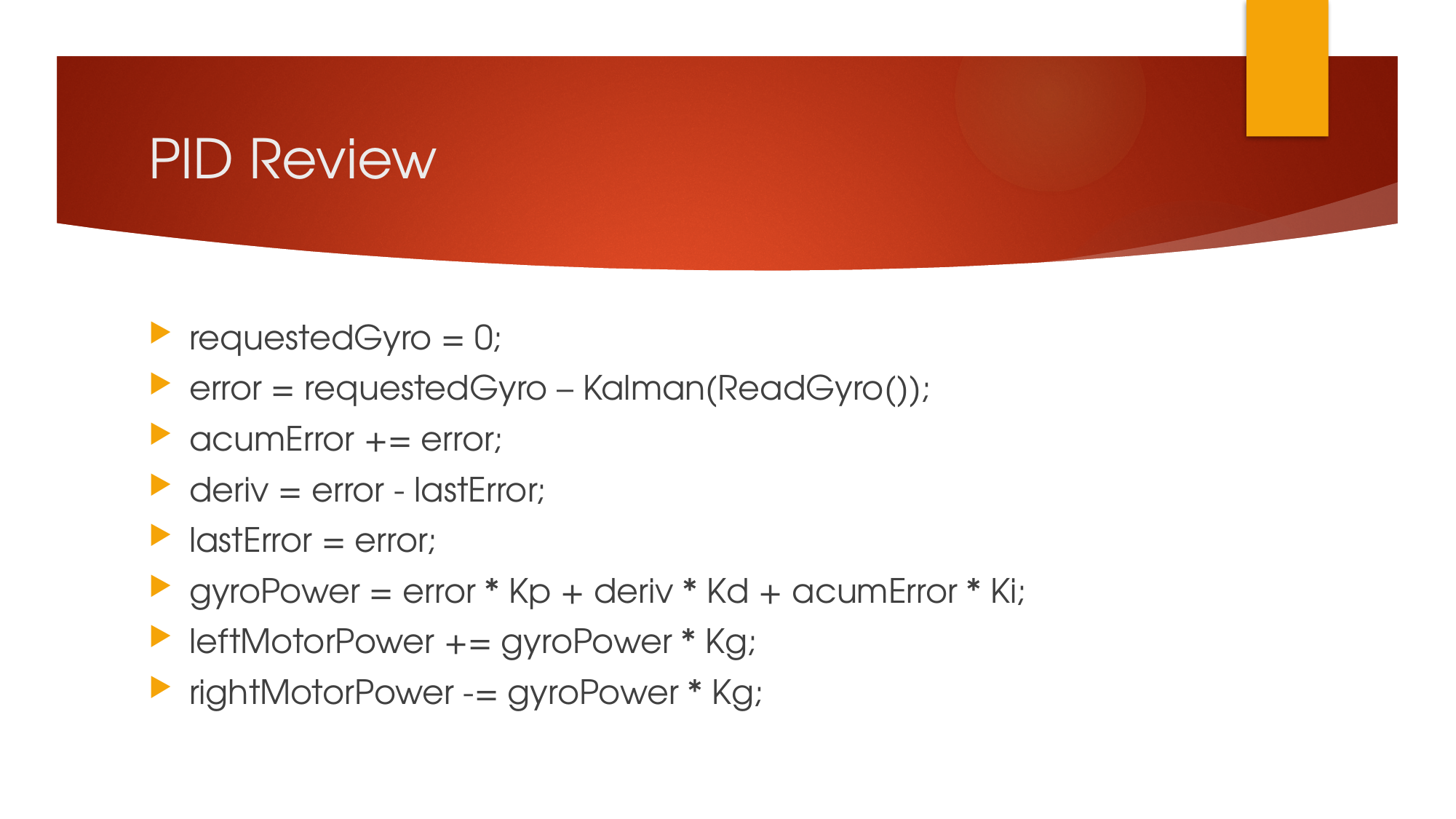

# PID Review
requestedGyro = 0;
error = requestedGyro – Kalman(ReadGyro());
acumError += error;
deriv = error - lastError;
lastError = error;
gyroPower = error * Kp + deriv * Kd + acumError * Ki;
leftMotorPower += gyroPower * Kg;
rightMotorPower -= gyroPower * Kg;